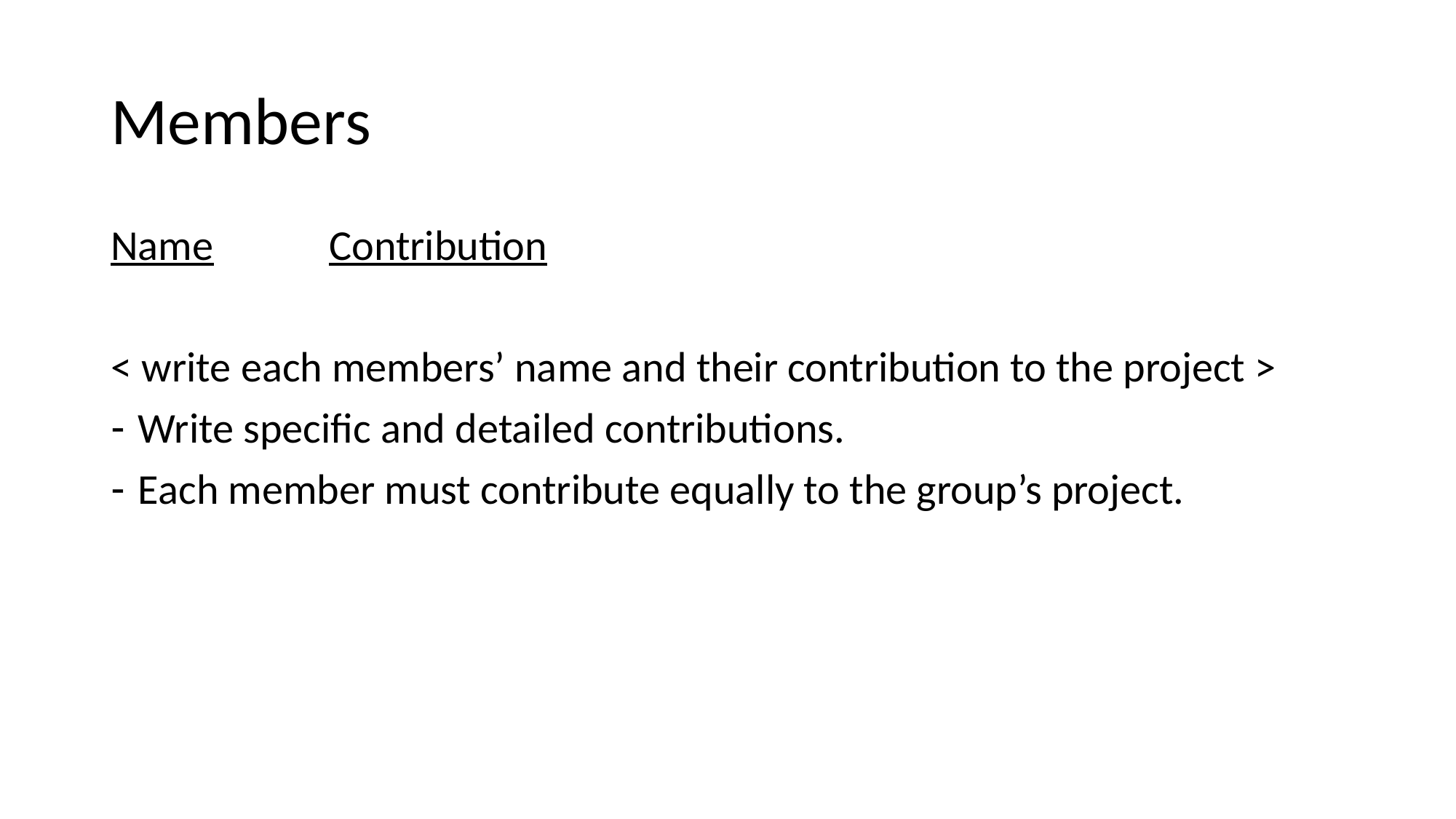

# Members
Name		Contribution

< write each members’ name and their contribution to the project >
Write specific and detailed contributions.
Each member must contribute equally to the group’s project.